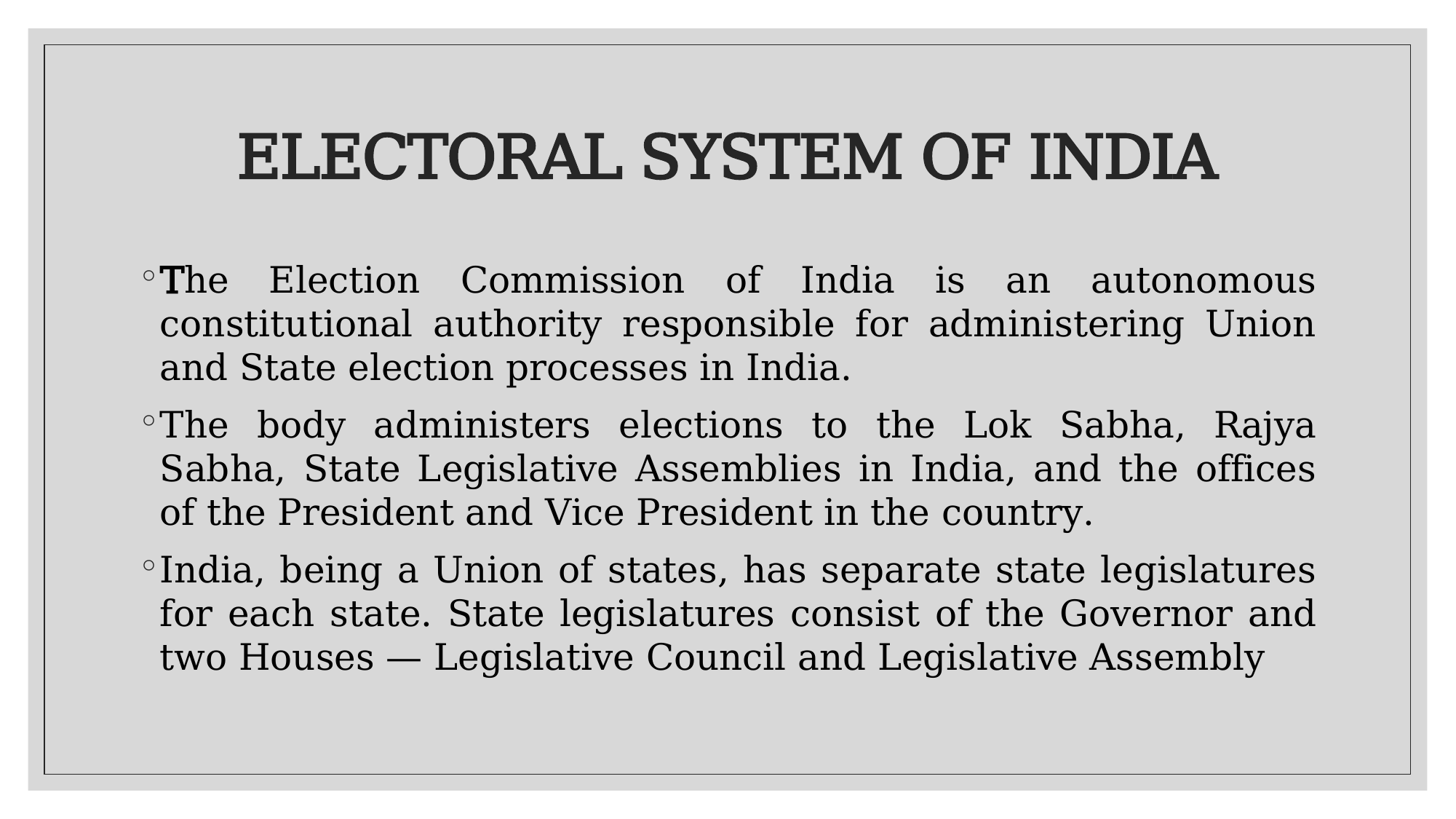

# ELECTORAL SYSTEM OF INDIA
The Election Commission of India is an autonomous constitutional authority responsible for administering Union and State election processes in India.
The body administers elections to the Lok Sabha, Rajya Sabha, State Legislative Assemblies in India, and the offices of the President and Vice President in the country.
India, being a Union of states, has separate state legislatures for each state. State legislatures consist of the Governor and two Houses — Legislative Council and Legislative Assembly